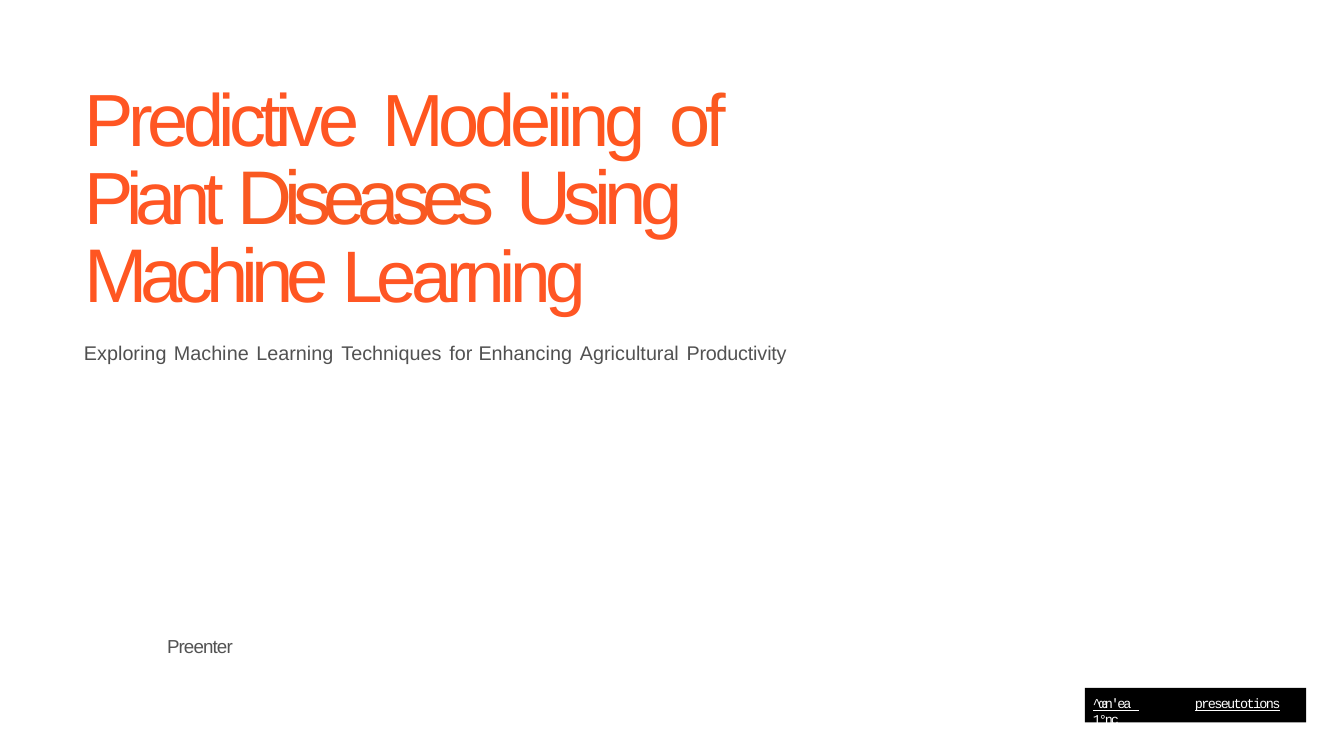

# Predictive Modeiing of Piant Diseases Using Machine Learning
Exploring Machine Learning Techniques for Enhancing Agricultural Productivity
Preenter

^œn'ea 1°nç
preseutotions